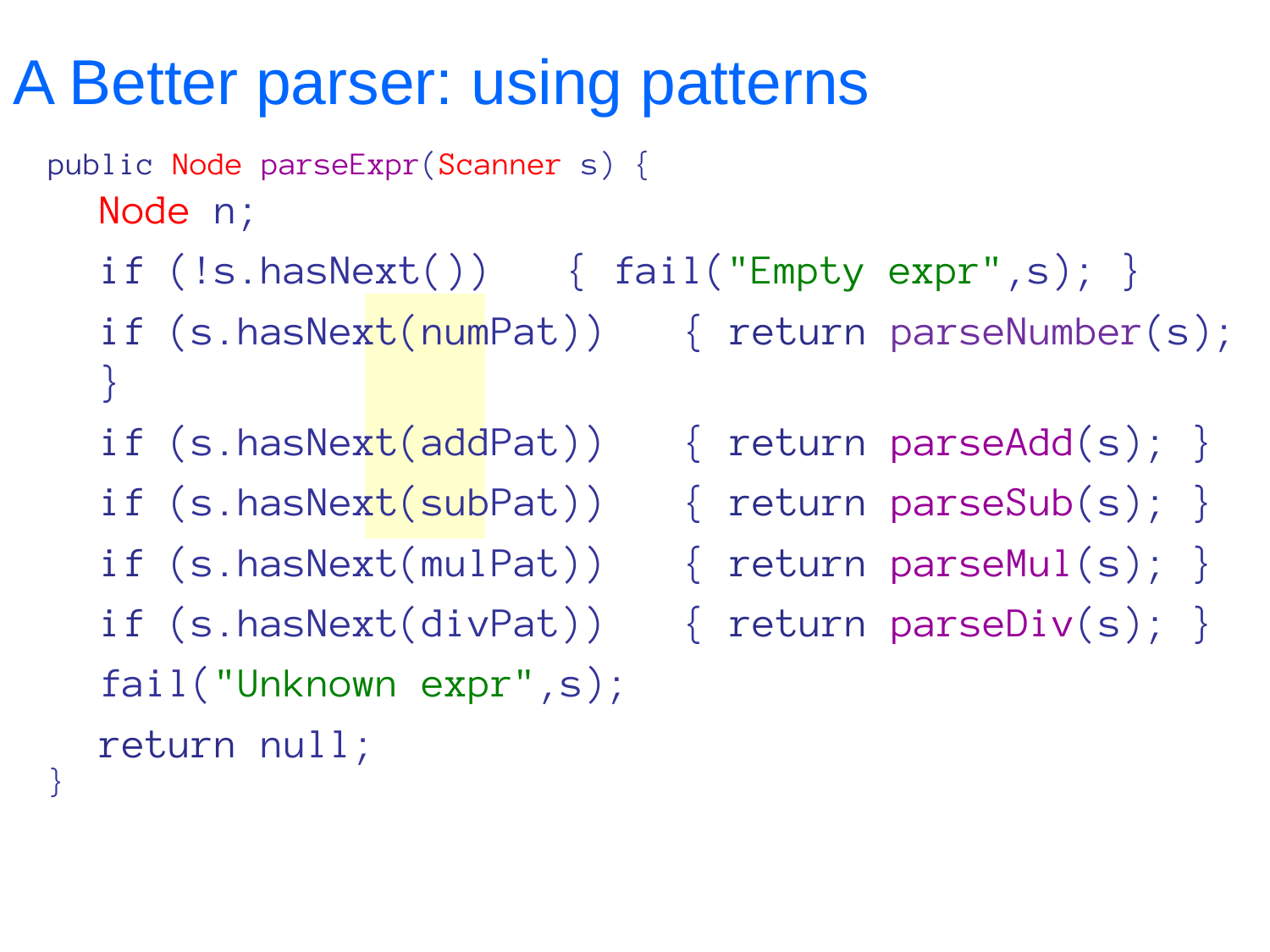

# A Better parser: using patterns
public Node parseExpr(Scanner s) {
Node n;
if (!s.hasNext())  	{ fail("Empty expr",s); }
if (s.hasNext(numPat))	{ return parseNumber(s); }
if (s.hasNext(addPat)) 	{ return parseAdd(s); }
if (s.hasNext(subPat)) 	{ return parseSub(s); }
if (s.hasNext(mulPat)) 	{ return parseMul(s); }
if (s.hasNext(divPat)) 	{ return parseDiv(s); }
fail("Unknown expr",s);
return null;
}